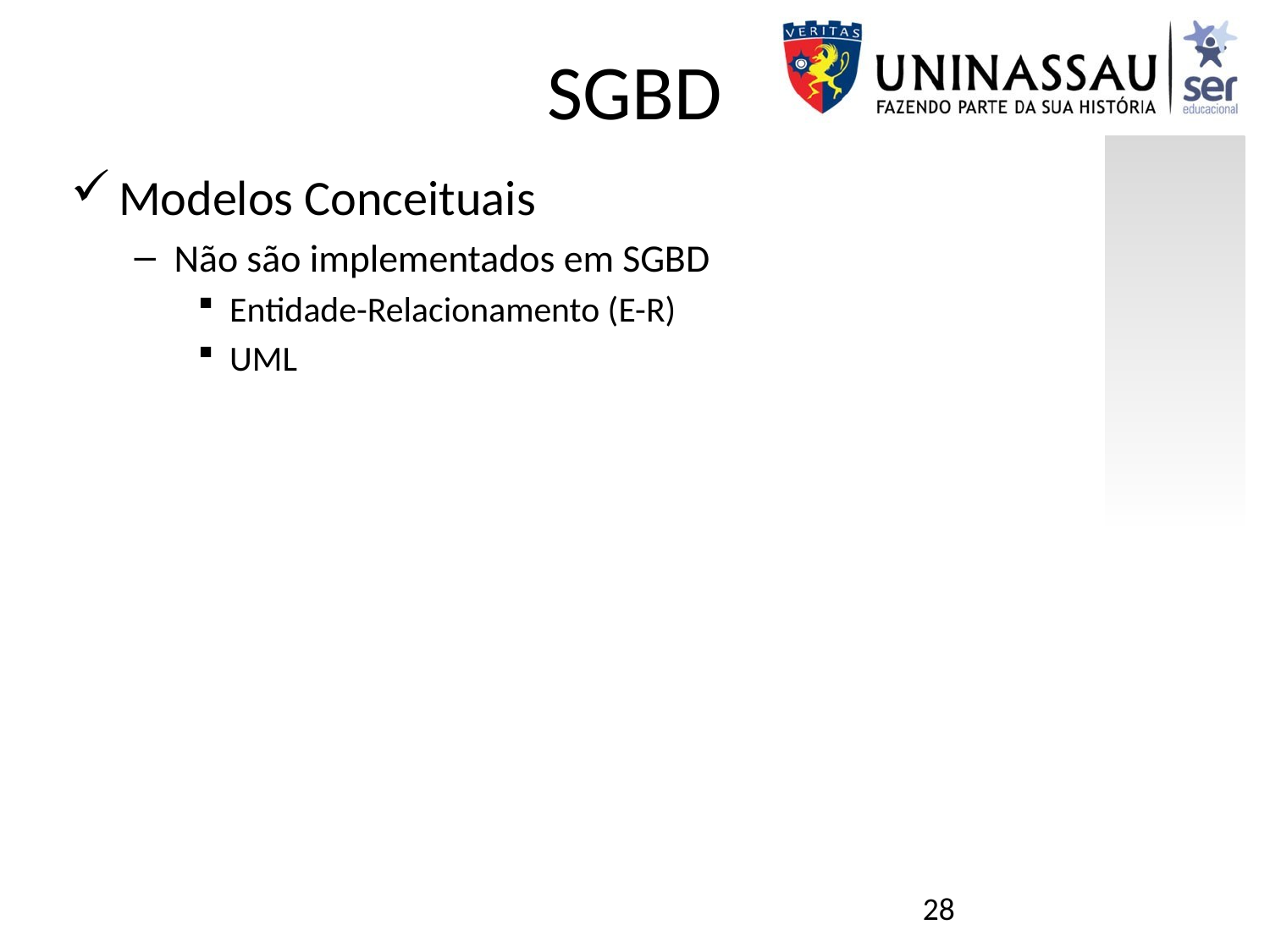

# SGBD
Modelos Conceituais
Não são implementados em SGBD
Entidade-Relacionamento (E-R)
UML
28